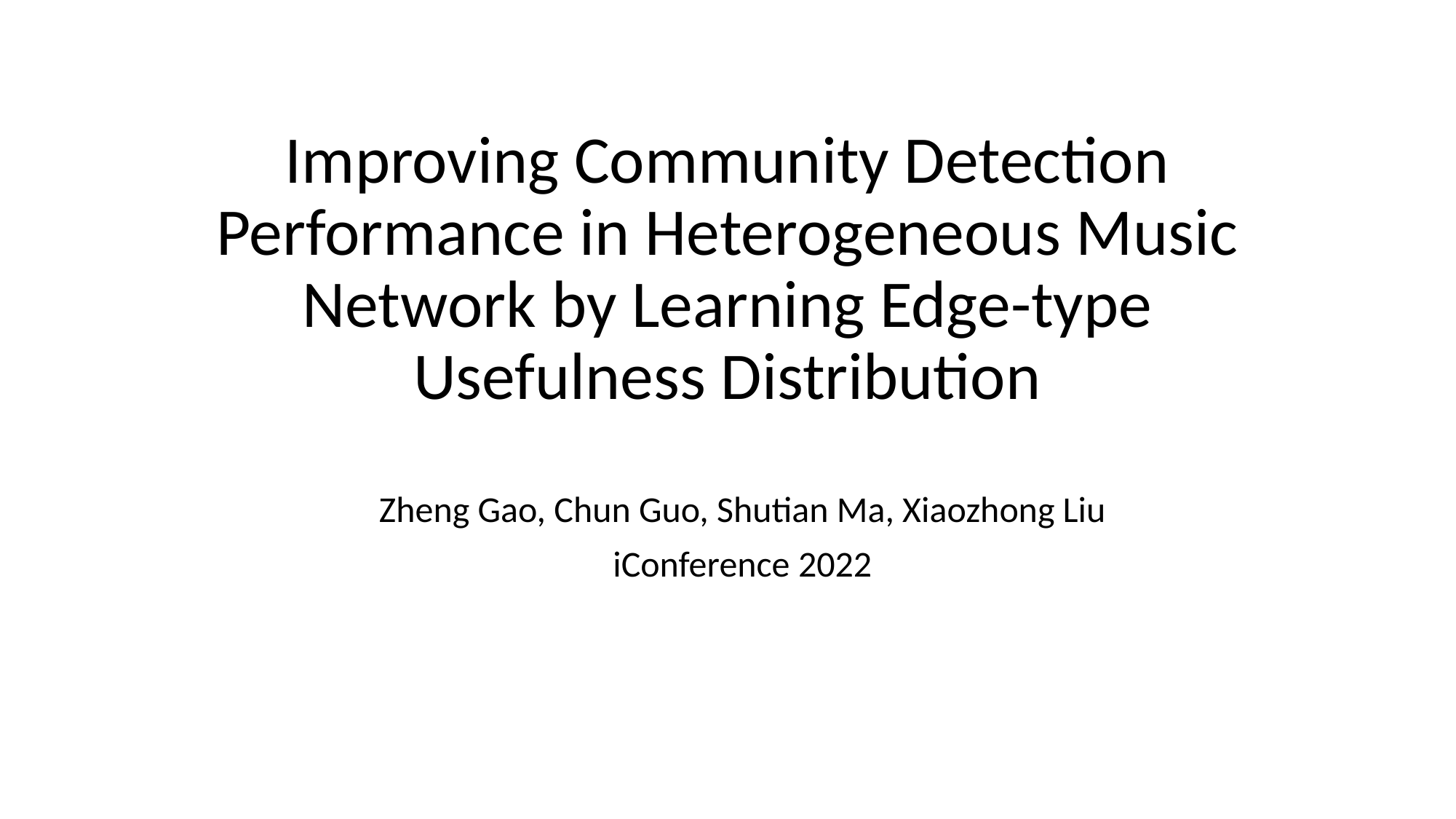

# Improving Community Detection Performance in Heterogeneous Music Network by Learning Edge-type Usefulness Distribution
Zheng Gao, Chun Guo, Shutian Ma, Xiaozhong Liu
iConference 2022